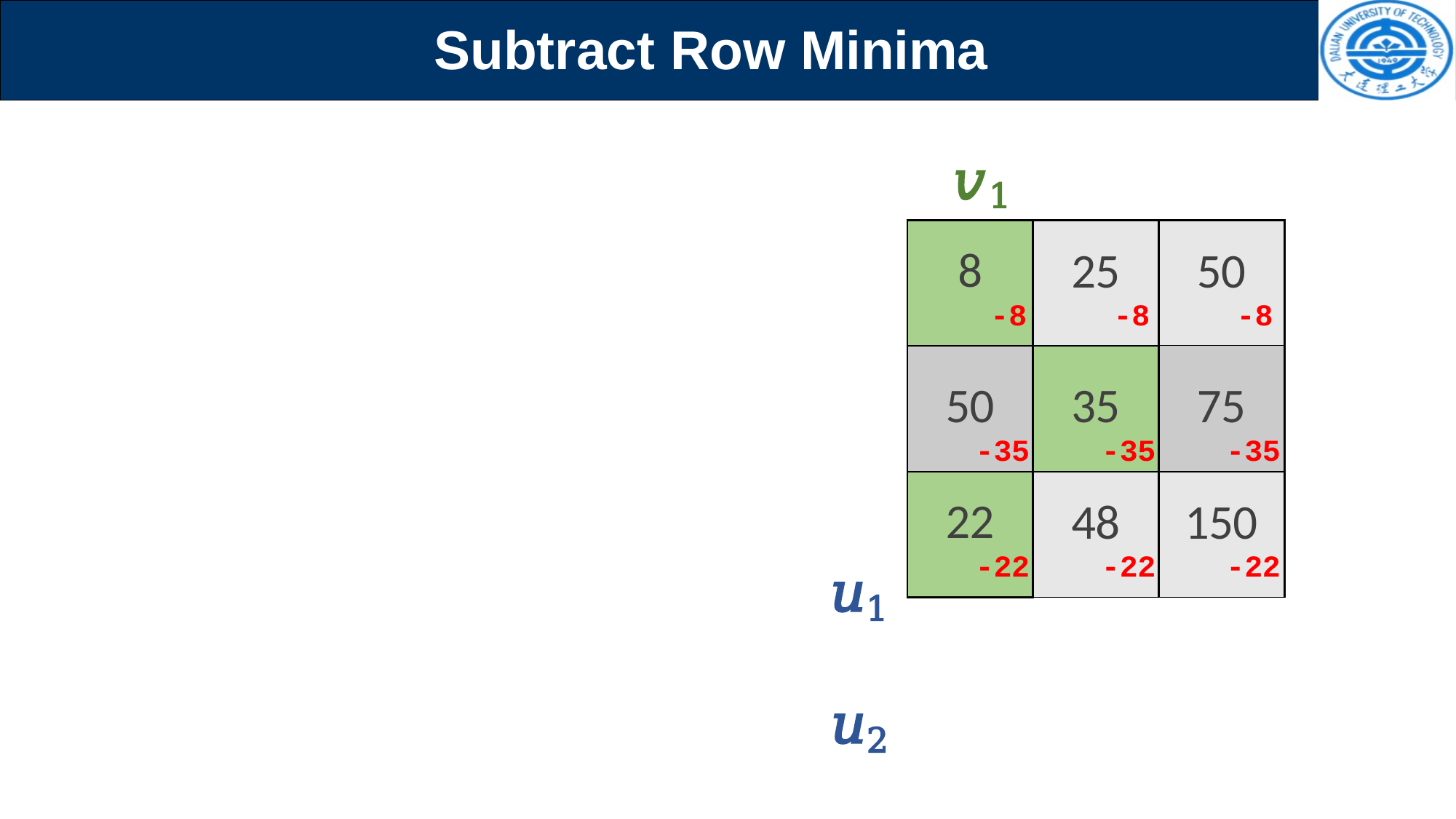

Subtract Row Minima

𝑣1	𝑣2	𝑣3
𝑢1
𝑢2
𝑢3
| 8 -8 | 25 -8 | 50 -8 |
| --- | --- | --- |
| 50 -35 | 35 -35 | 75 -35 |
| 22 -22 | 48 -22 | 150 -22 |
8
35
22